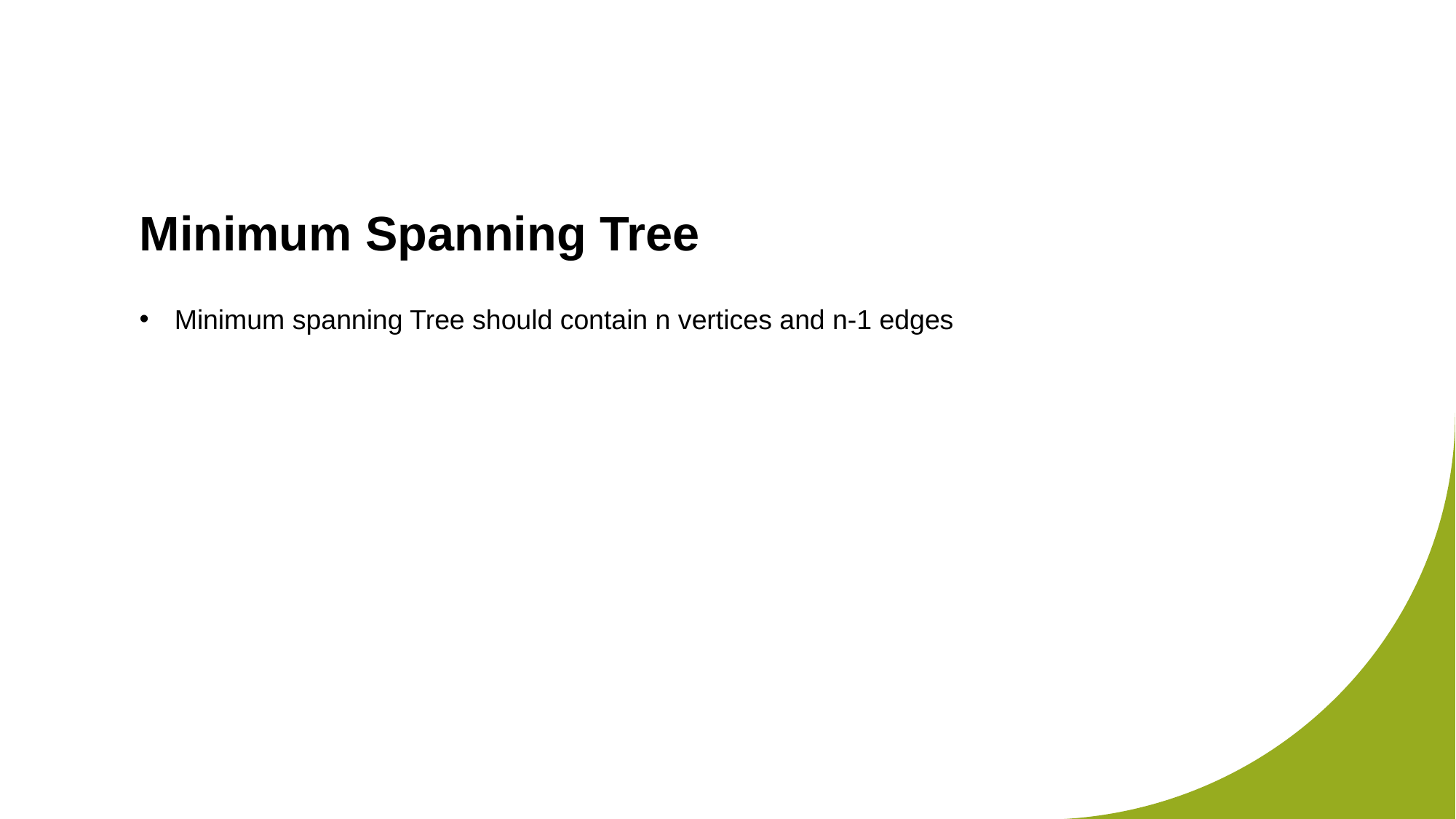

# Minimum Spanning Tree
 Minimum spanning Tree should contain n vertices and n-1 edges